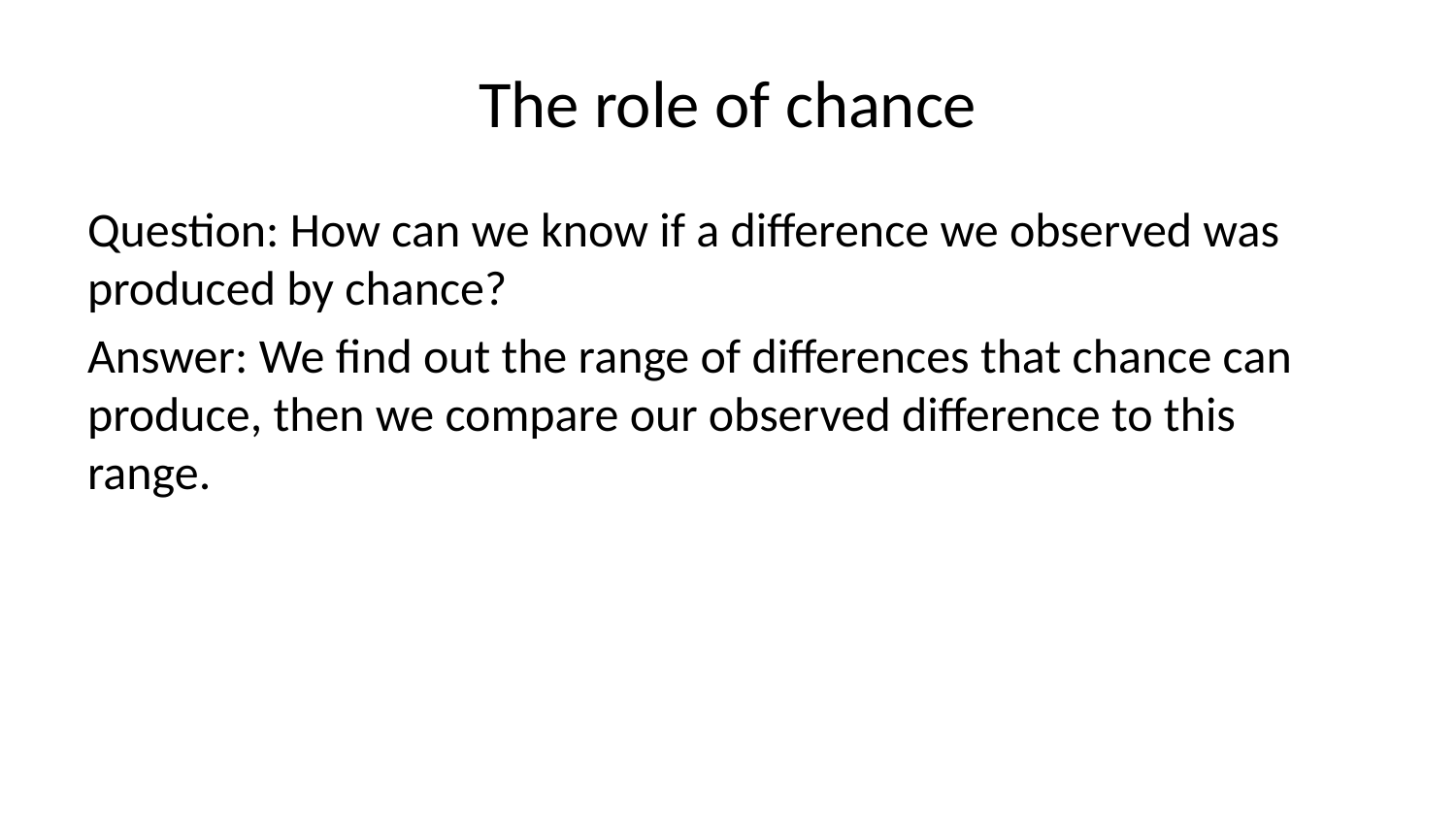

# The role of chance
Question: How can we know if a difference we observed was produced by chance?
Answer: We find out the range of differences that chance can produce, then we compare our observed difference to this range.